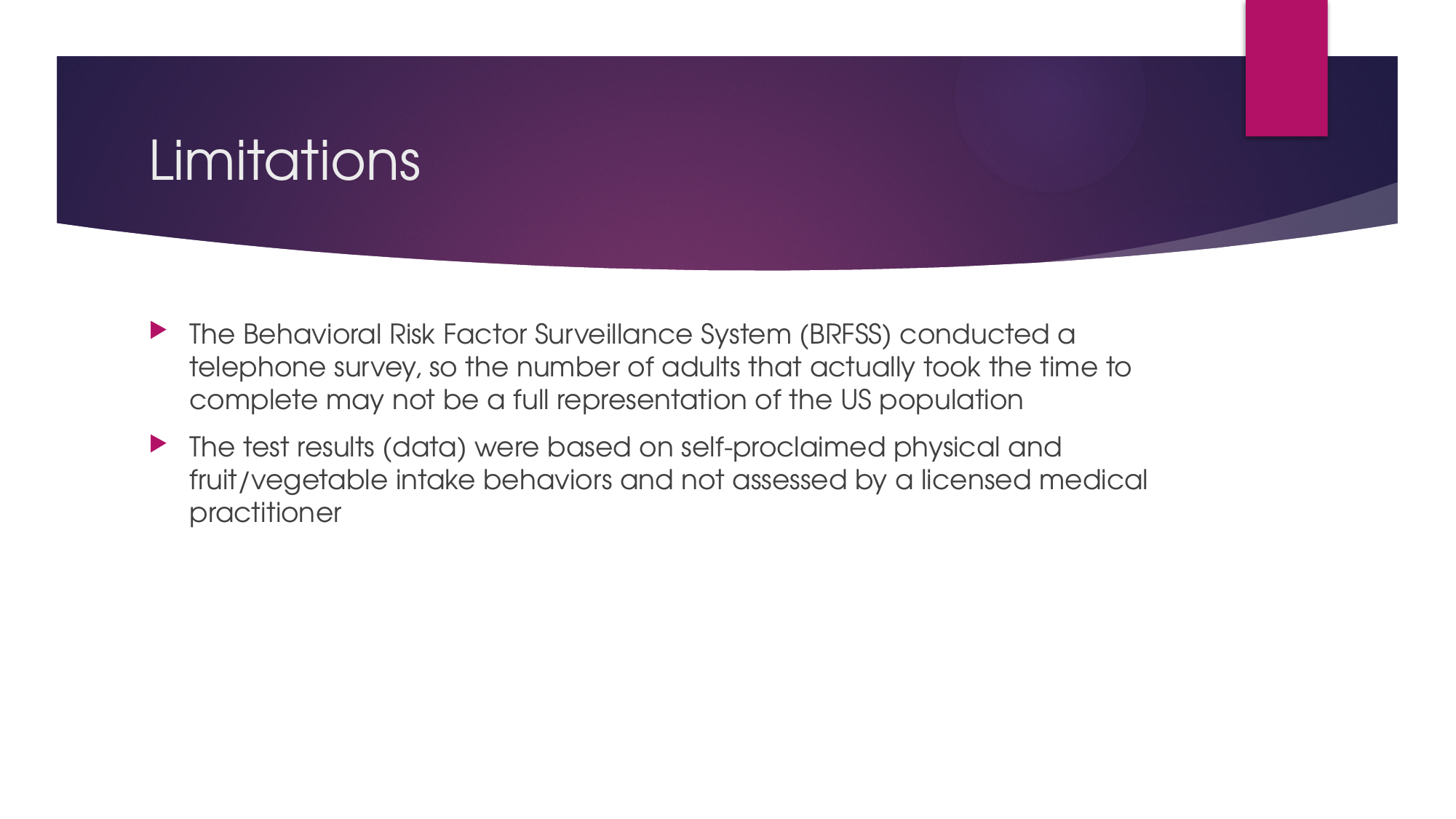

# Limitations
The Behavioral Risk Factor Surveillance System (BRFSS) conducted a telephone survey, so the number of adults that actually took the time to complete may not be a full representation of the US population
The test results (data) were based on self-proclaimed physical and fruit/vegetable intake behaviors and not assessed by a licensed medical practitioner